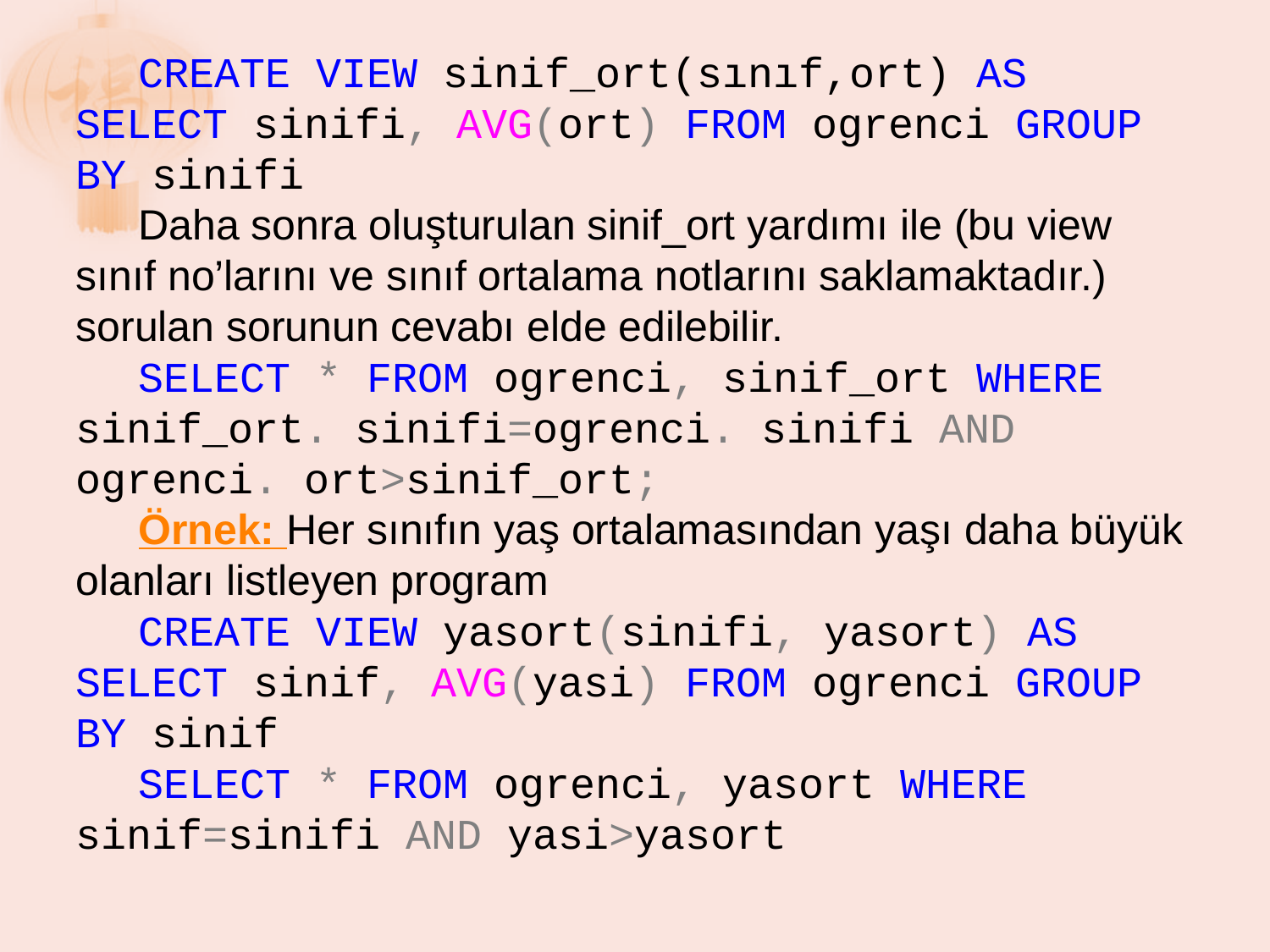

CREATE VIEW sinif_ort(sınıf,ort) AS SELECT sinifi, AVG(ort) FROM ogrenci GROUP BY sinifi
Daha sonra oluşturulan sinif_ort yardımı ile (bu view sınıf no’larını ve sınıf ortalama notlarını saklamaktadır.) sorulan sorunun cevabı elde edilebilir.
SELECT * FROM ogrenci, sinif_ort WHERE sinif_ort. sinifi=ogrenci. sinifi AND ogrenci. ort>sinif_ort;
Örnek: Her sınıfın yaş ortalamasından yaşı daha büyük olanları listleyen program
CREATE VIEW yasort(sinifi, yasort) AS SELECT sinif, AVG(yasi) FROM ogrenci GROUP BY sinif
SELECT * FROM ogrenci, yasort WHERE sinif=sinifi AND yasi>yasort